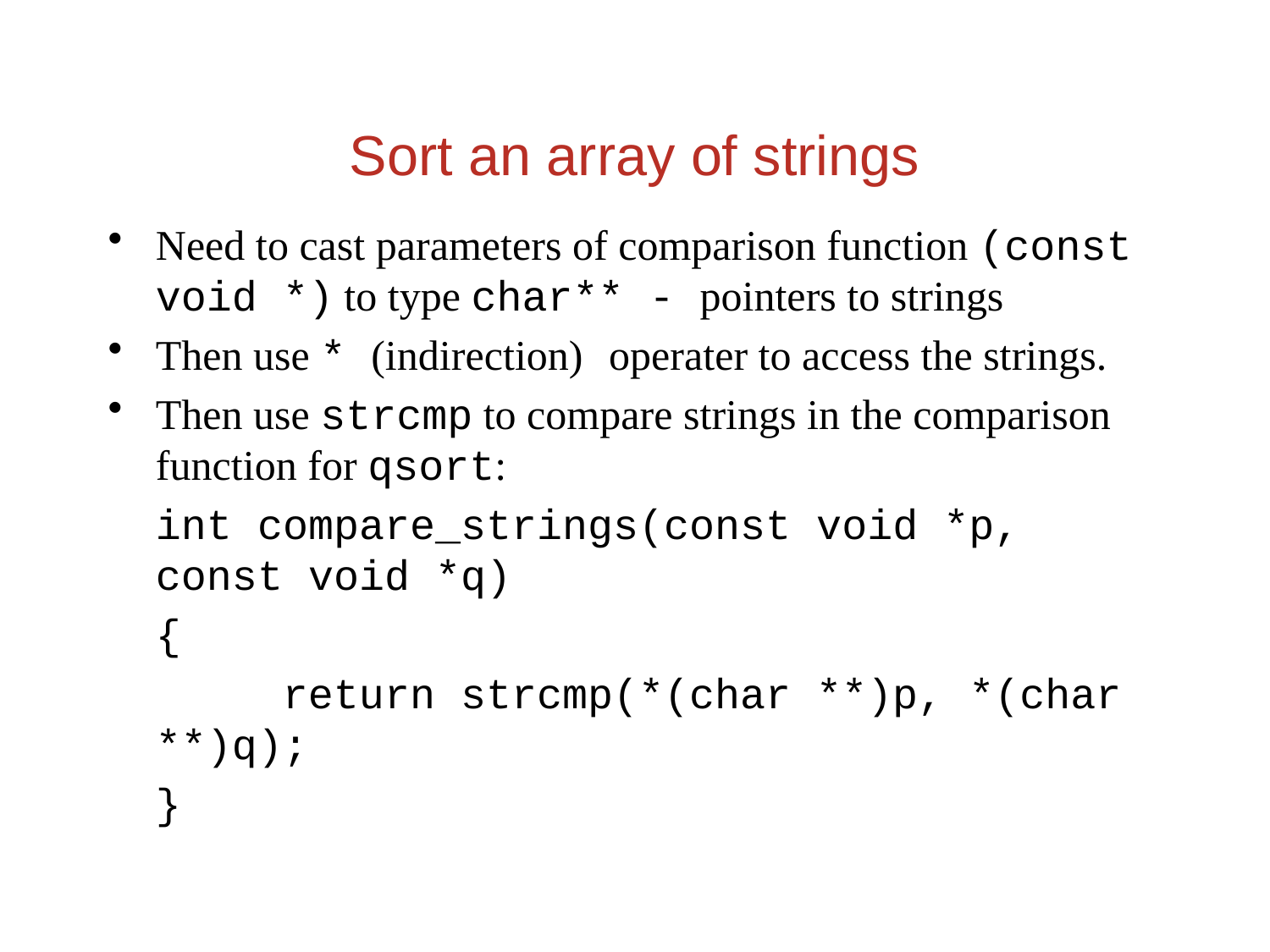

# Sort an array of strings
Need to cast parameters of comparison function (const void *) to type char** - pointers to strings
Then use * (indirection) operater to access the strings.
Then use strcmp to compare strings in the comparison function for qsort:
	int compare_strings(const void *p, const void *q)
	{
		return strcmp(*(char **)p, *(char **)q);
	}